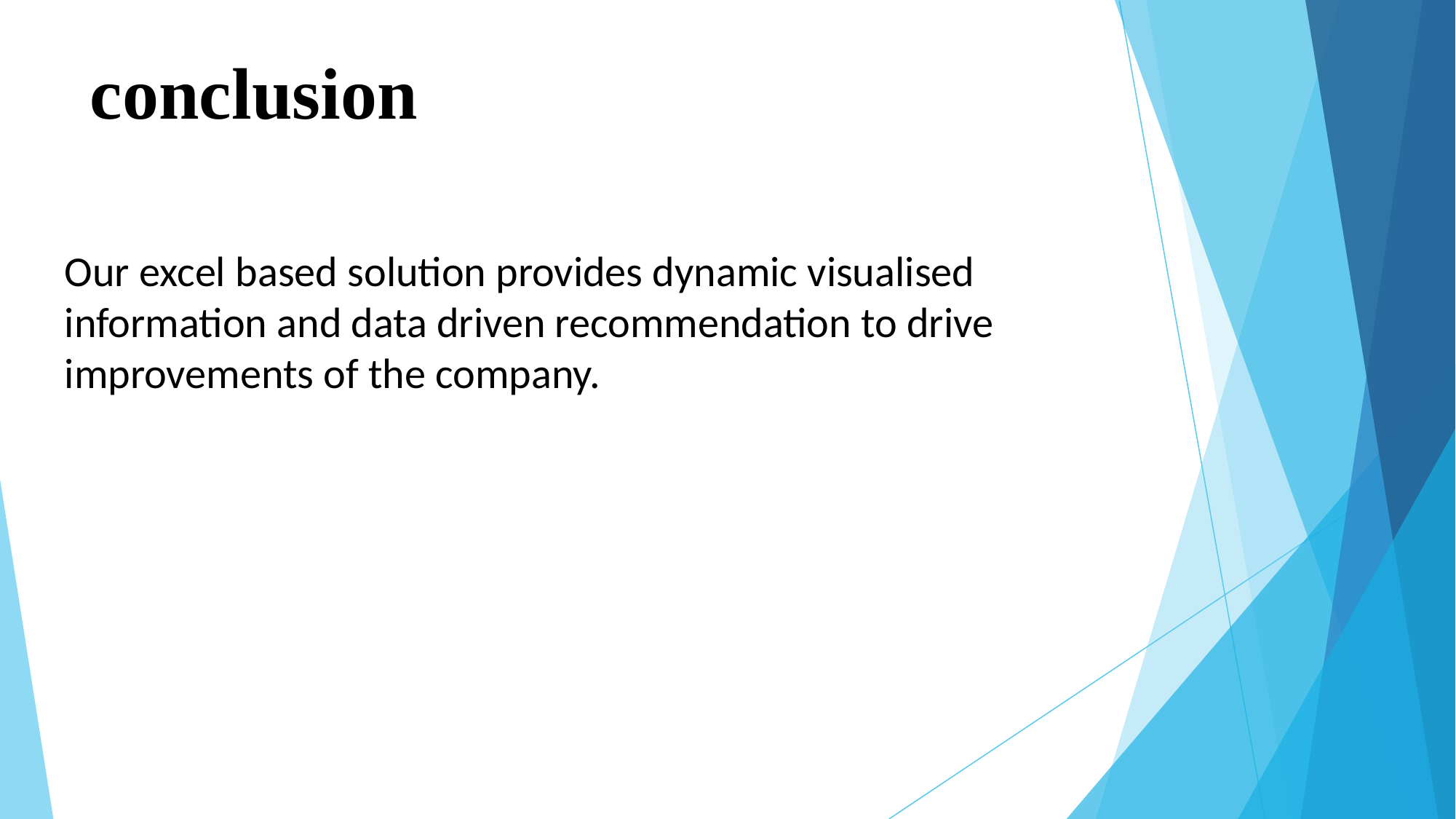

# conclusion
Our excel based solution provides dynamic visualised information and data driven recommendation to drive improvements of the company.